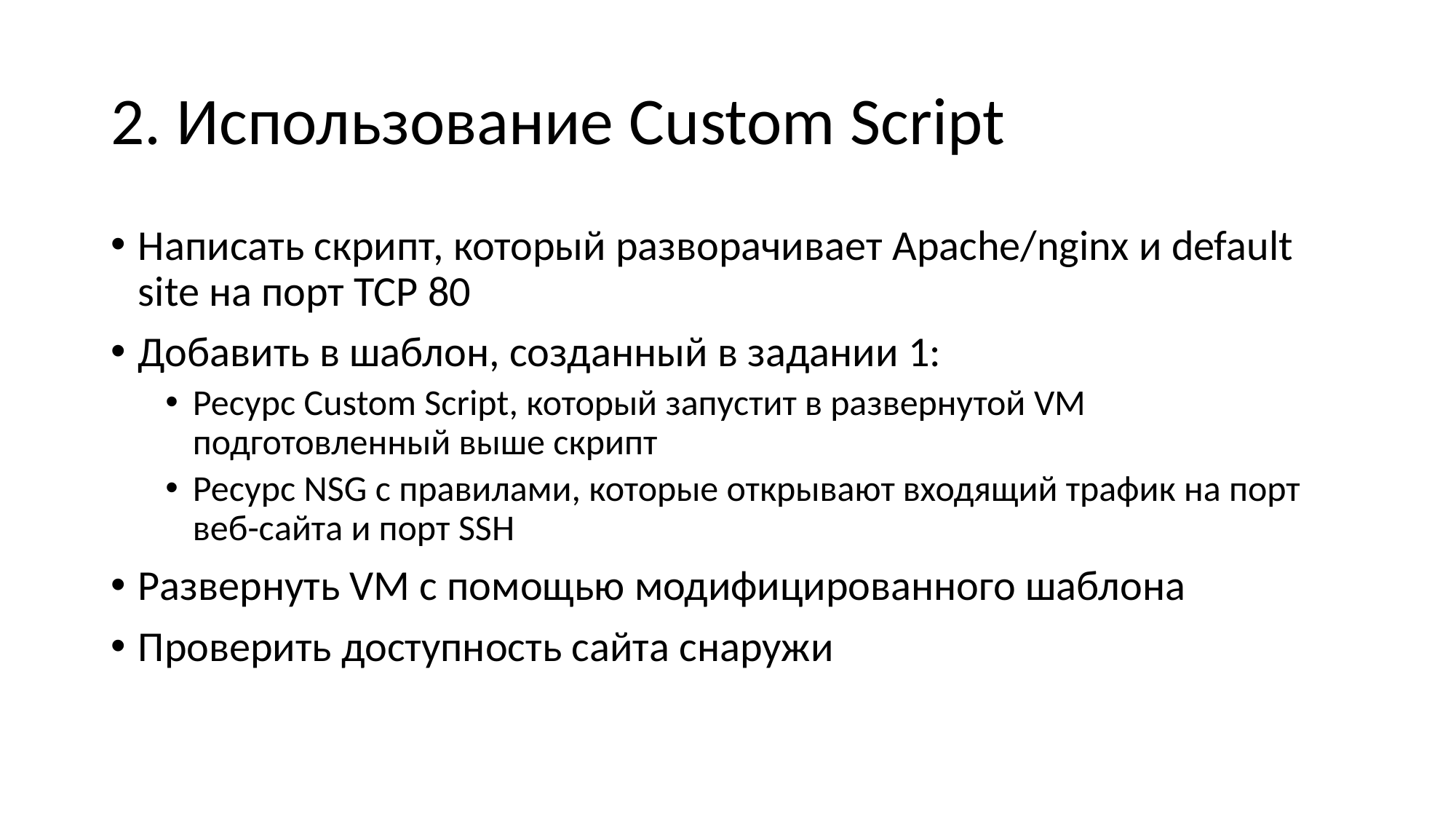

# 2. Использование Custom Script
Написать скрипт, который разворачивает Apache/nginx и default site на порт TCP 80
Добавить в шаблон, созданный в задании 1:
Ресурс Custom Script, который запустит в развернутой VM подготовленный выше скрипт
Ресурс NSG с правилами, которые открывают входящий трафик на порт веб-сайта и порт SSH
Развернуть VM с помощью модифицированного шаблона
Проверить доступность сайта снаружи